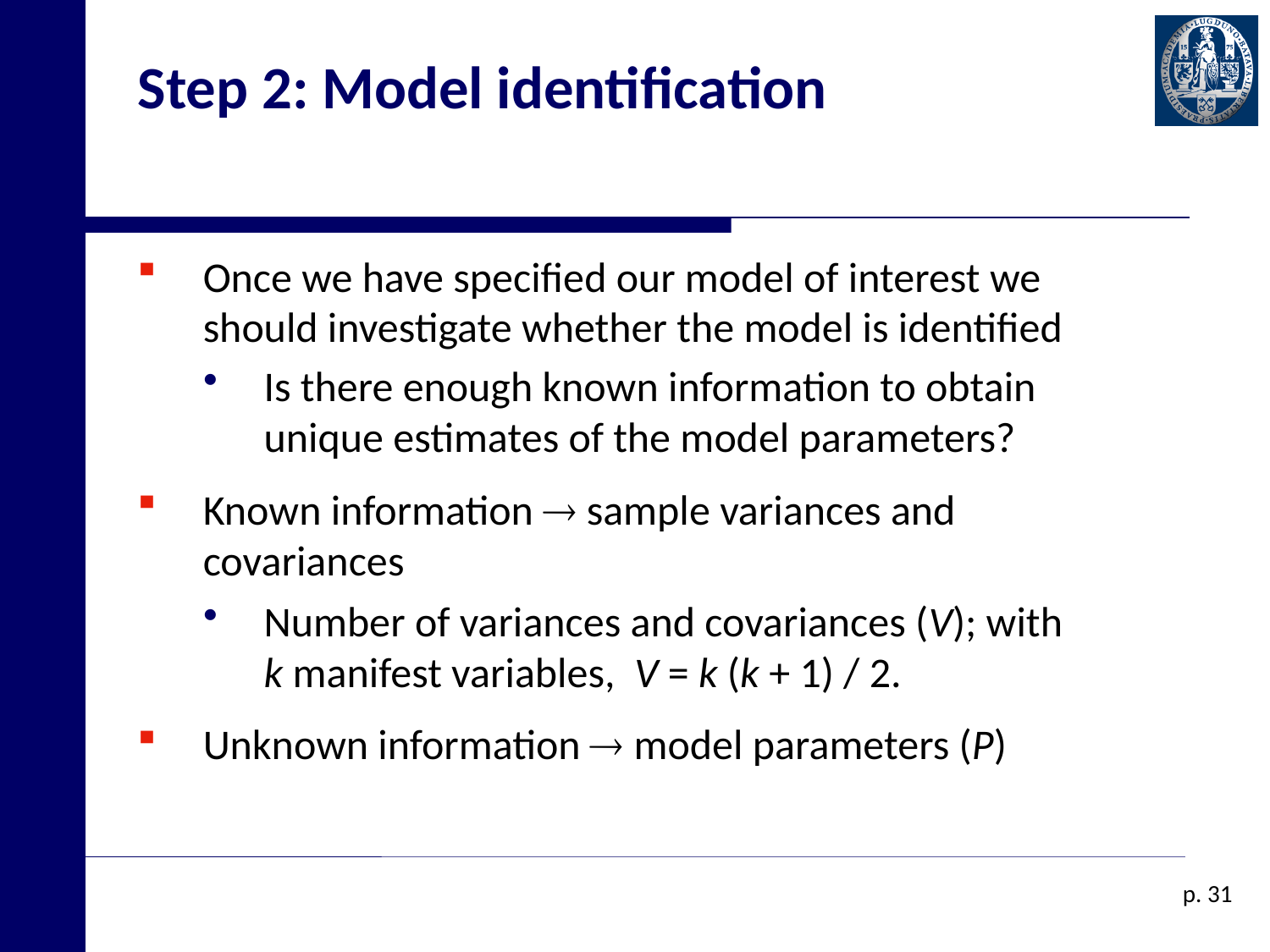

# Step 2: Model identification
Once we have specified our model of interest we should investigate whether the model is identified
Is there enough known information to obtain unique estimates of the model parameters?
Known information → sample variances and covariances
Number of variances and covariances (V); with k manifest variables,  V = k (k + 1) / 2.
Unknown information → model parameters (P)

p. 31